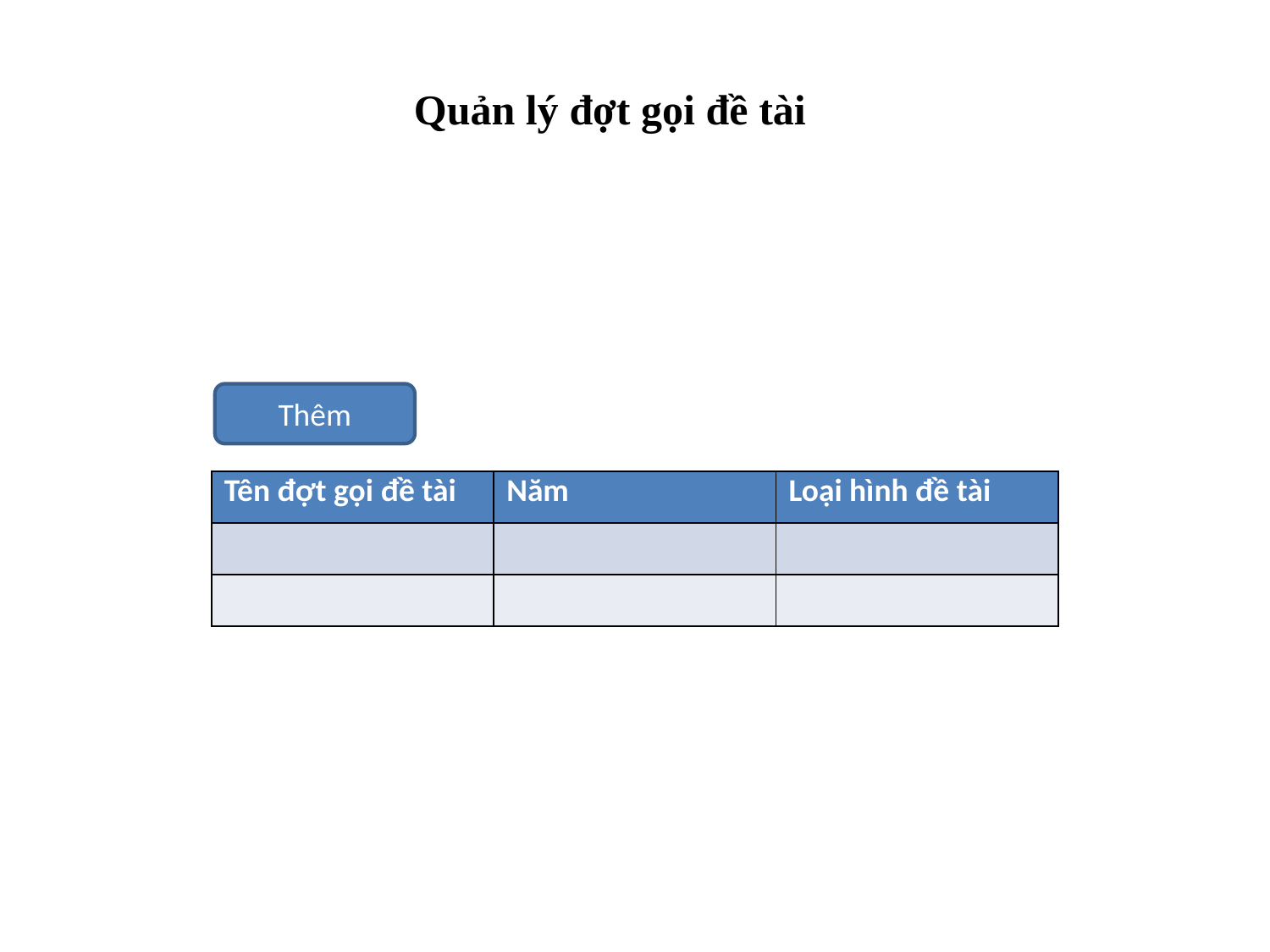

Quản lý đợt gọi đề tài
Thêm
| Tên đợt gọi đề tài | Năm | Loại hình đề tài |
| --- | --- | --- |
|  |  |  |
|  |  |  |